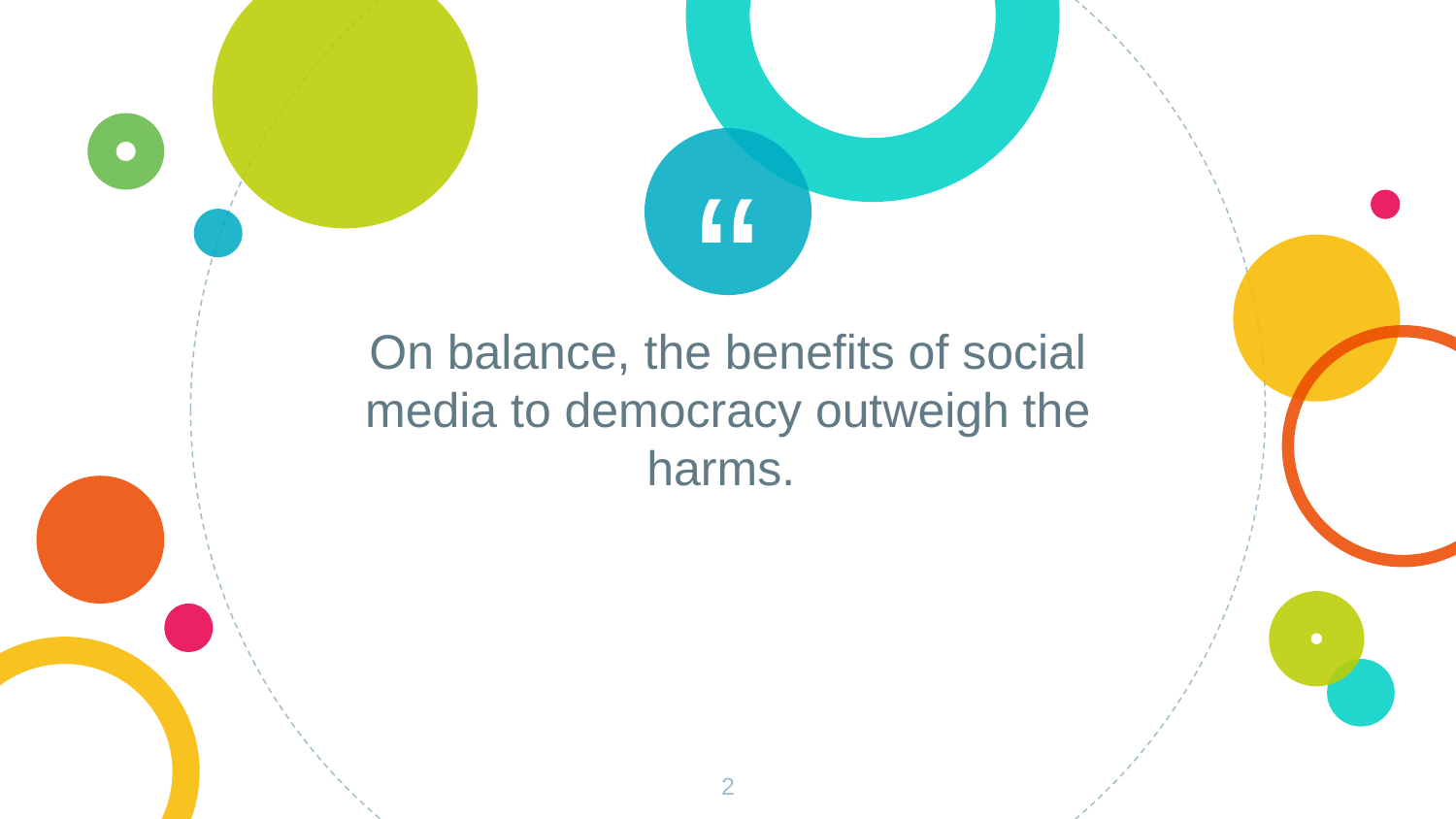

On balance, the benefits of social media to democracy outweigh the harms.
2